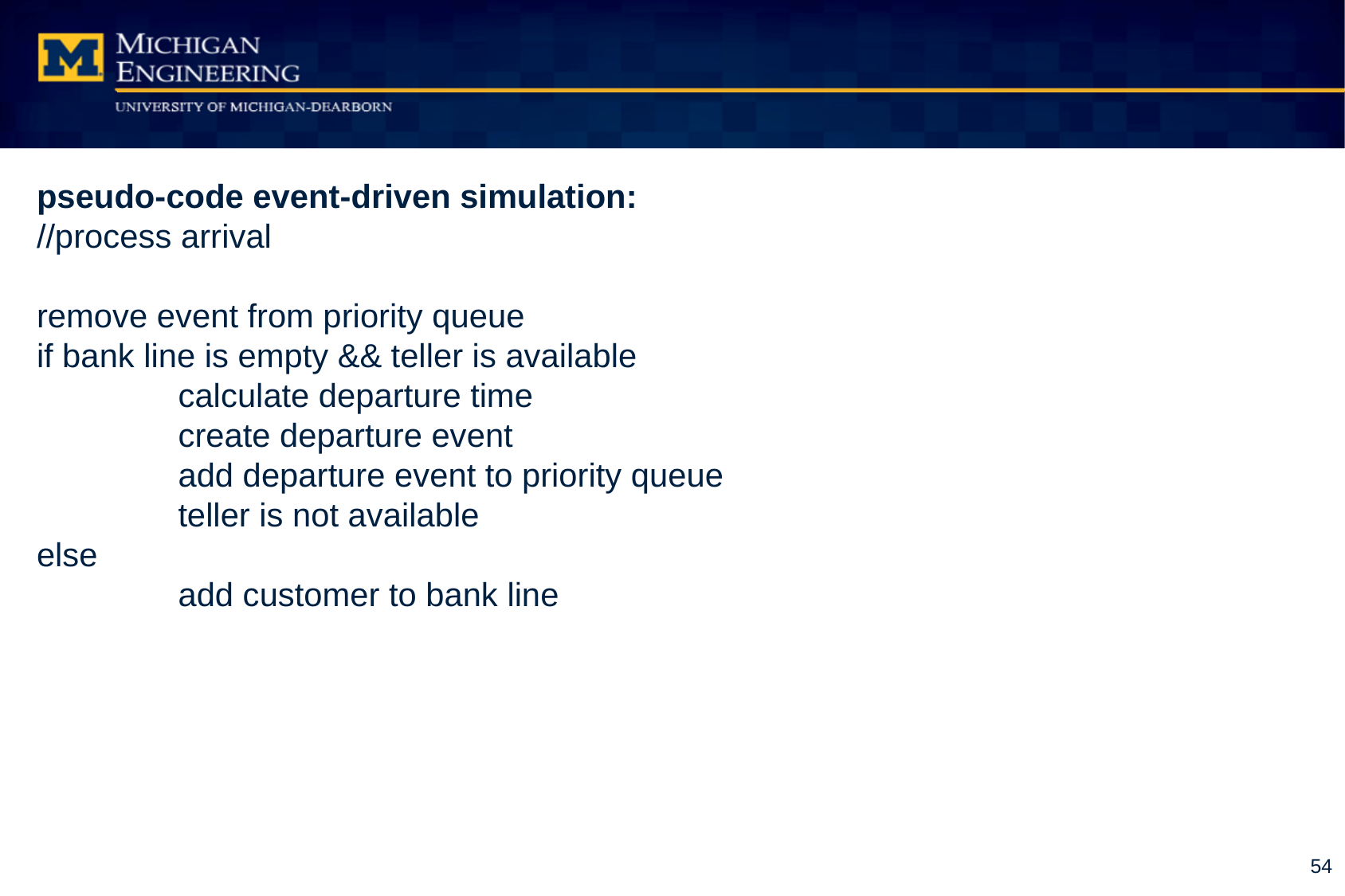

pseudo-code event-driven simulation:
//process arrival

remove event from priority queue
if bank line is empty && teller is available
	calculate departure time
	create departure event
	add departure event to priority queue
	teller is not available
else
	add customer to bank line
54